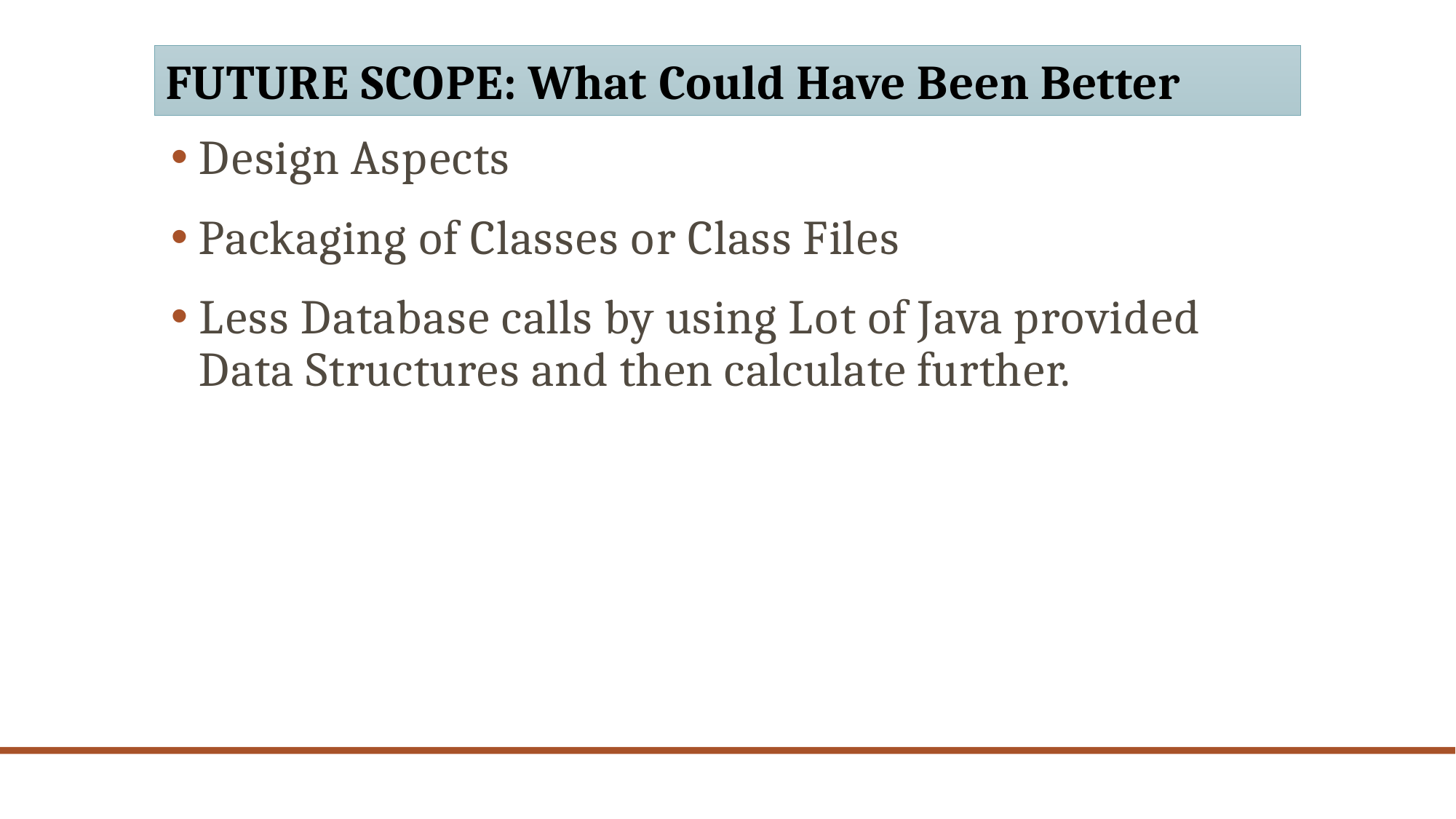

# FUTURE SCOPE: What Could Have Been Better
Design Aspects
Packaging of Classes or Class Files
Less Database calls by using Lot of Java provided Data Structures and then calculate further.